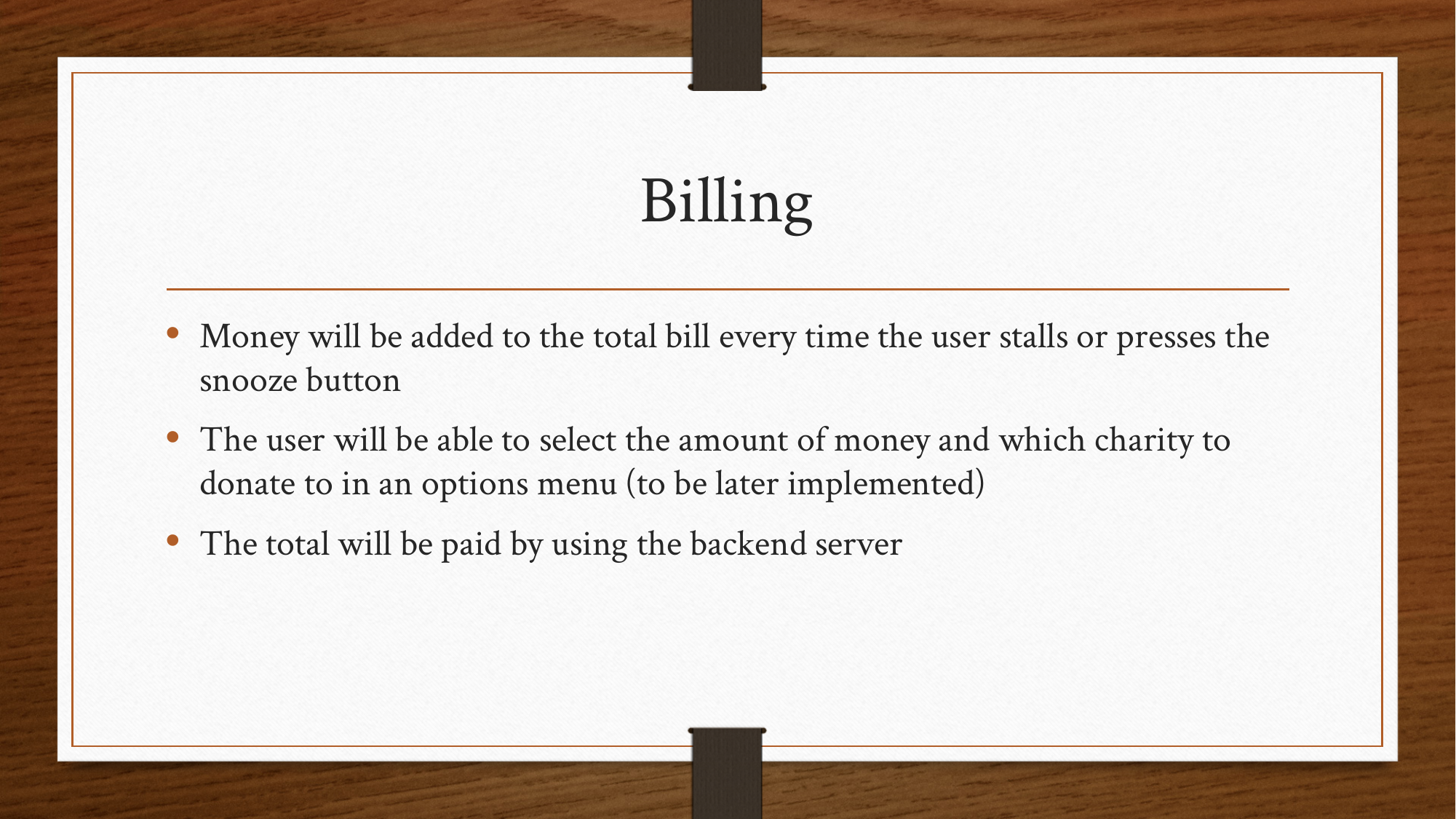

# Billing
Money will be added to the total bill every time the user stalls or presses the snooze button
The user will be able to select the amount of money and which charity to donate to in an options menu (to be later implemented)
The total will be paid by using the backend server